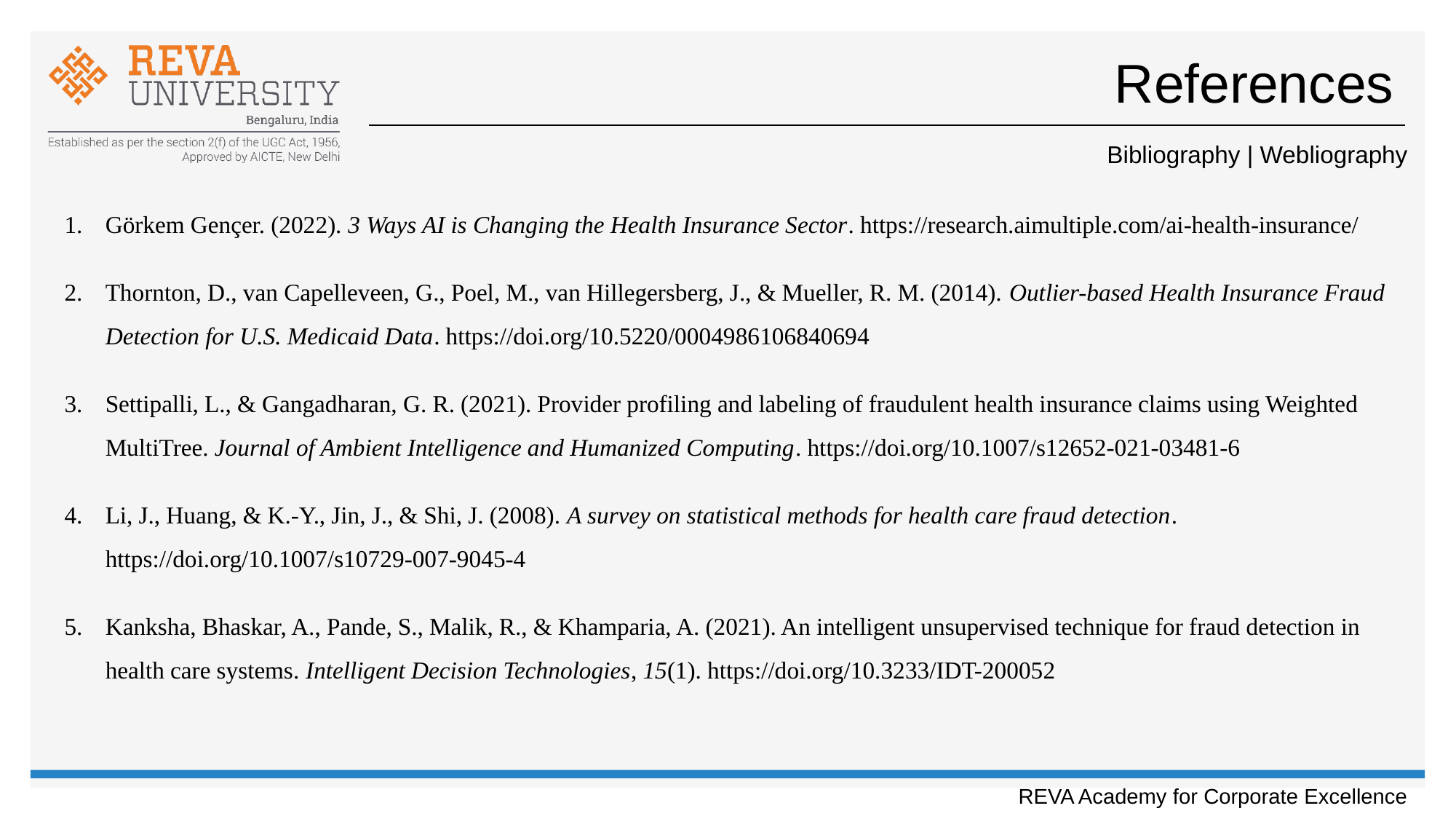

# References
Bibliography | Webliography
Görkem Gençer. (2022). 3 Ways AI is Changing the Health Insurance Sector. https://research.aimultiple.com/ai-health-insurance/
Thornton, D., van Capelleveen, G., Poel, M., van Hillegersberg, J., & Mueller, R. M. (2014). Outlier-based Health Insurance Fraud Detection for U.S. Medicaid Data. https://doi.org/10.5220/0004986106840694
Settipalli, L., & Gangadharan, G. R. (2021). Provider profiling and labeling of fraudulent health insurance claims using Weighted MultiTree. Journal of Ambient Intelligence and Humanized Computing. https://doi.org/10.1007/s12652-021-03481-6
Li, J., Huang, & K.-Y., Jin, J., & Shi, J. (2008). A survey on statistical methods for health care fraud detection. https://doi.org/10.1007/s10729-007-9045-4
Kanksha, Bhaskar, A., Pande, S., Malik, R., & Khamparia, A. (2021). An intelligent unsupervised technique for fraud detection in health care systems. Intelligent Decision Technologies, 15(1). https://doi.org/10.3233/IDT-200052